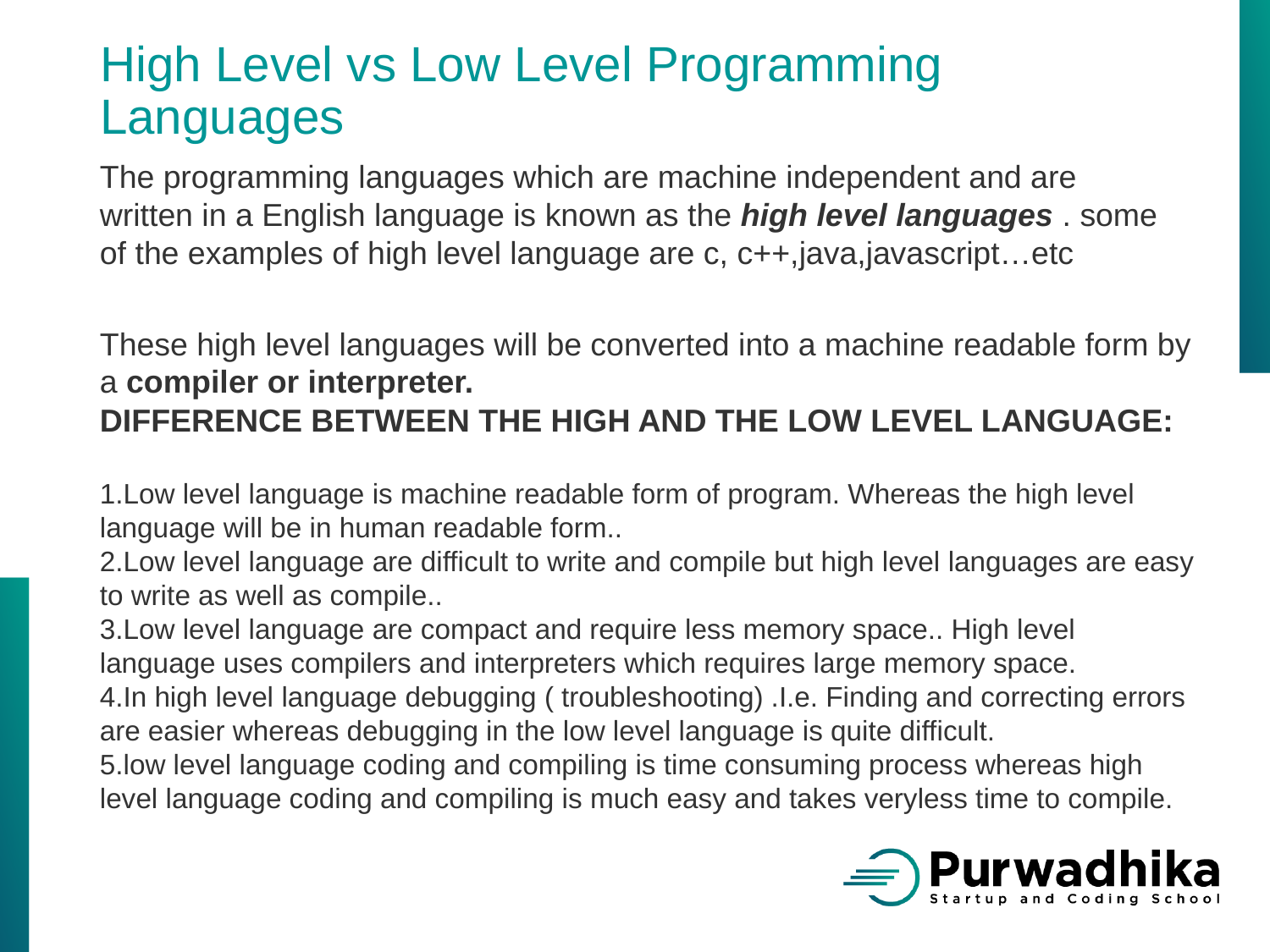

# High Level vs Low Level Programming Languages
The programming languages which are machine independent and are written in a English language is known as the high level languages . some of the examples of high level language are c, c++,java,javascript…etc
These high level languages will be converted into a machine readable form by a compiler or interpreter.
DIFFERENCE BETWEEN THE HIGH AND THE LOW LEVEL LANGUAGE:

Low level language is machine readable form of program. Whereas the high level language will be in human readable form..
Low level language are difficult to write and compile but high level languages are easy to write as well as compile..
Low level language are compact and require less memory space.. High level language uses compilers and interpreters which requires large memory space.
In high level language debugging ( troubleshooting) .I.e. Finding and correcting errors are easier whereas debugging in the low level language is quite difficult.
low level language coding and compiling is time consuming process whereas high level language coding and compiling is much easy and takes veryless time to compile.